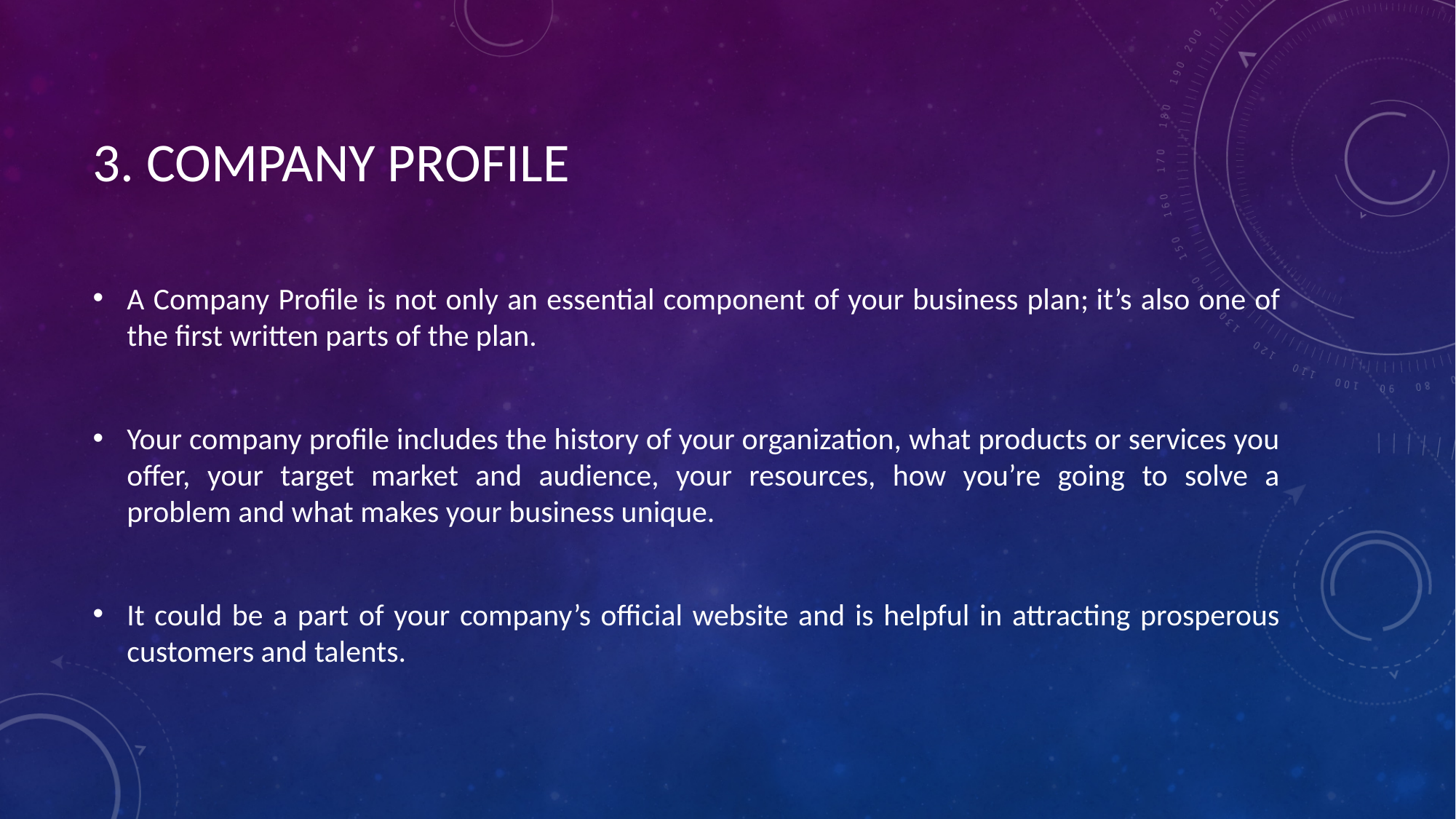

# 3. Company Profile
A Company Profile is not only an essential component of your business plan; it’s also one of the first written parts of the plan.

Your company profile includes the history of your organization, what products or services you offer, your target market and audience, your resources, how you’re going to solve a problem and what makes your business unique.

It could be a part of your company’s official website and is helpful in attracting prosperous customers and talents.